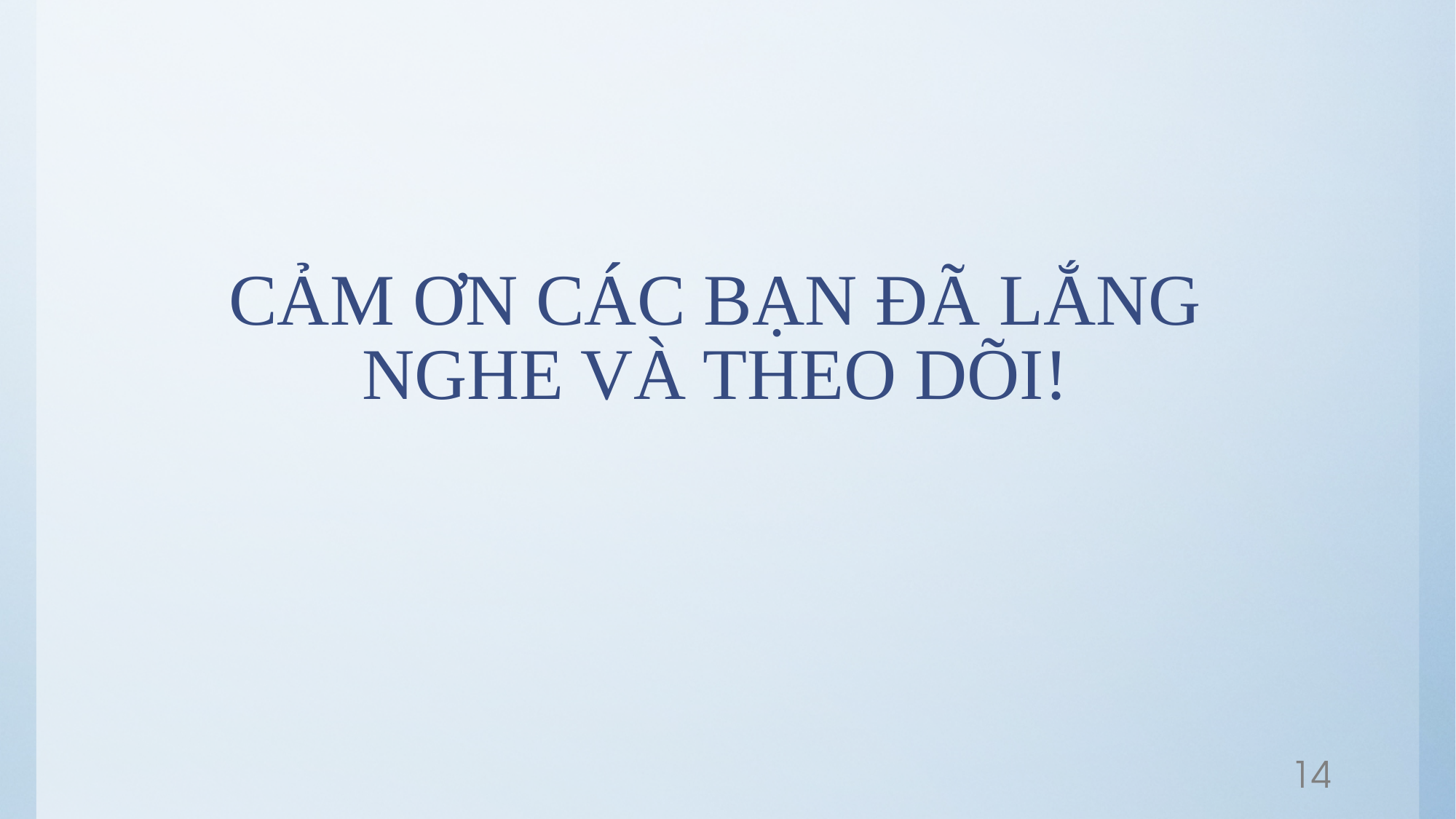

# CẢM ƠN CÁC BẠN ĐÃ LẮNG NGHE VÀ THEO DÕI!
14